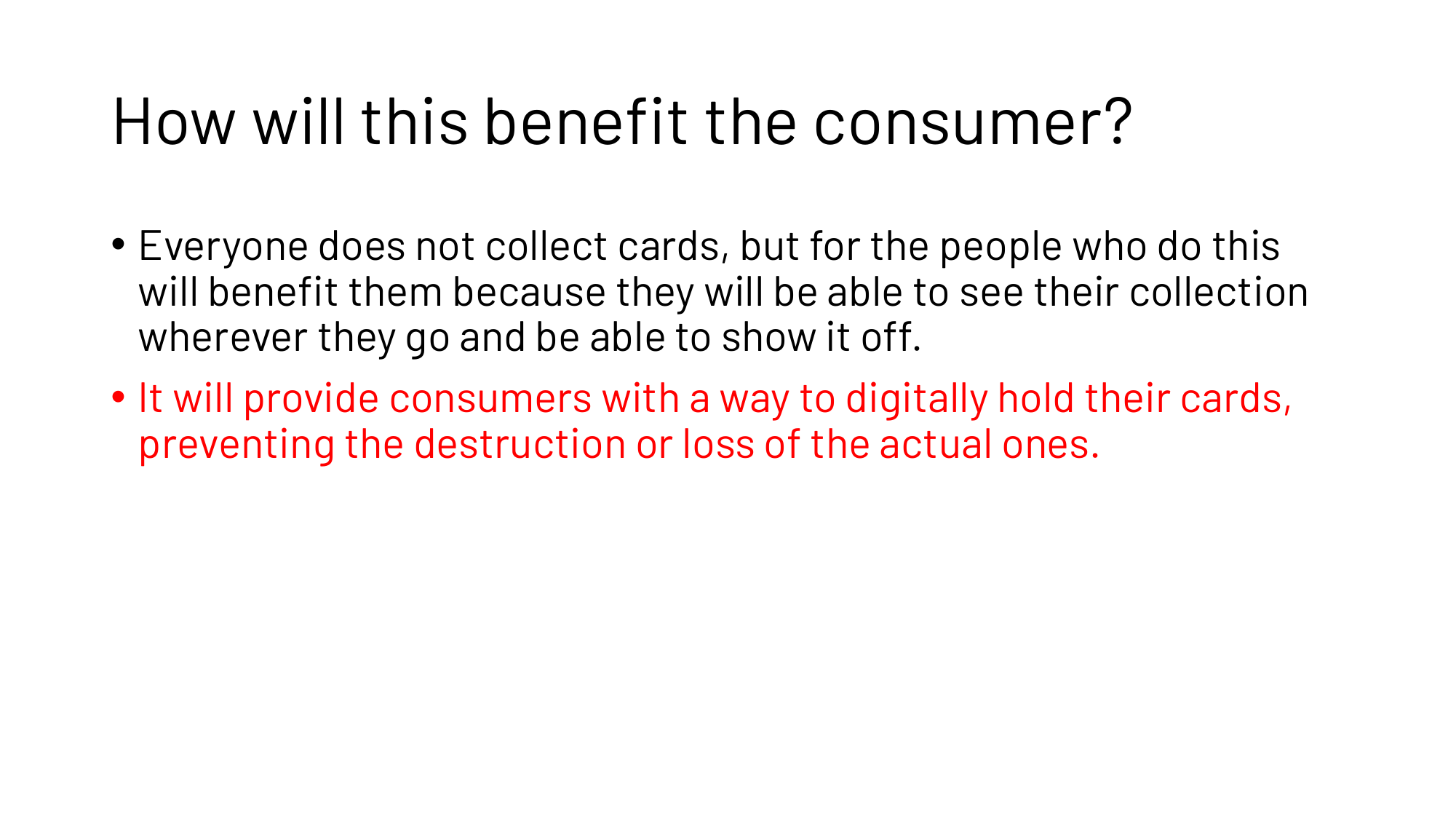

# How will this benefit the consumer?
Everyone does not collect cards, but for the people who do this will benefit them because they will be able to see their collection wherever they go and be able to show it off.
It will provide consumers with a way to digitally hold their cards, preventing the destruction or loss of the actual ones.